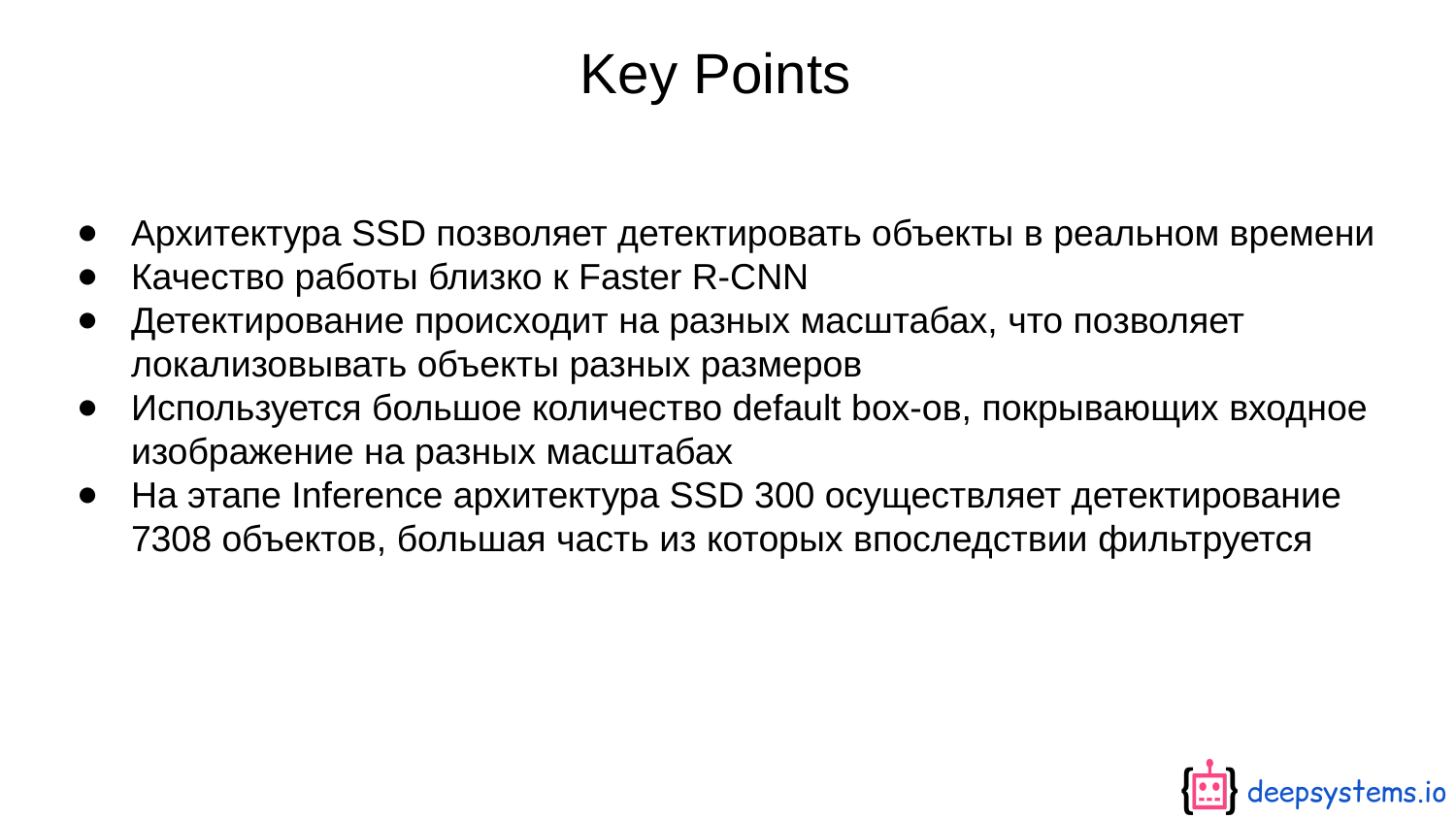

Key Points
Архитектура SSD позволяет детектировать объекты в реальном времени
Качество работы близко к Faster R-CNN
Детектирование происходит на разных масштабах, что позволяет локализовывать объекты разных размеров
Используется большое количество default box-ов, покрывающих входное изображение на разных масштабах
На этапе Inference архитектура SSD 300 осуществляет детектирование 7308 объектов, большая часть из которых впоследствии фильтруется